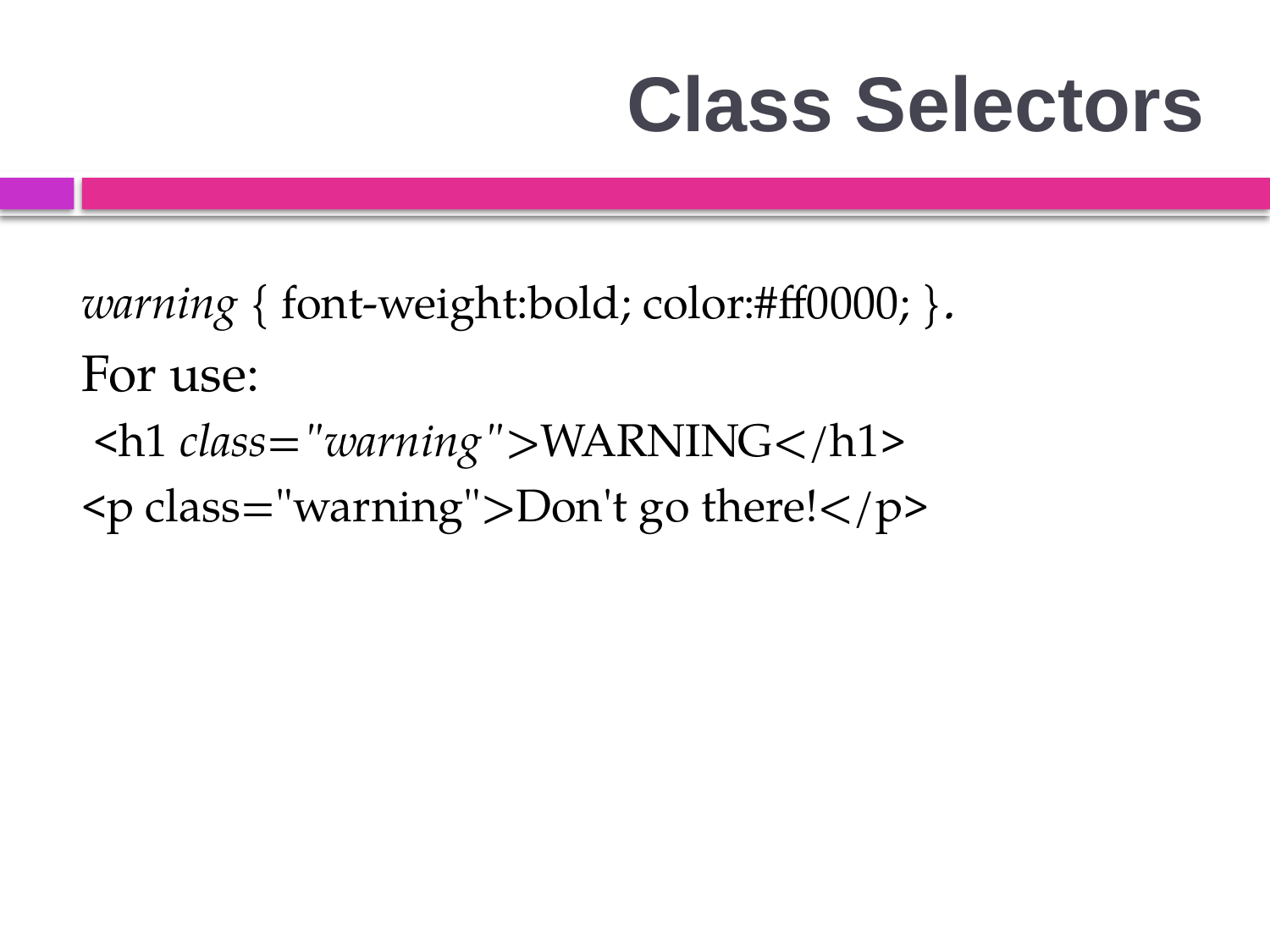

# Class Selectors
.warning { font-weight:bold; color:#ff0000; }
For use:
<h1 class="warning">WARNING</h1>
<p class="warning">Don't go there!</p>